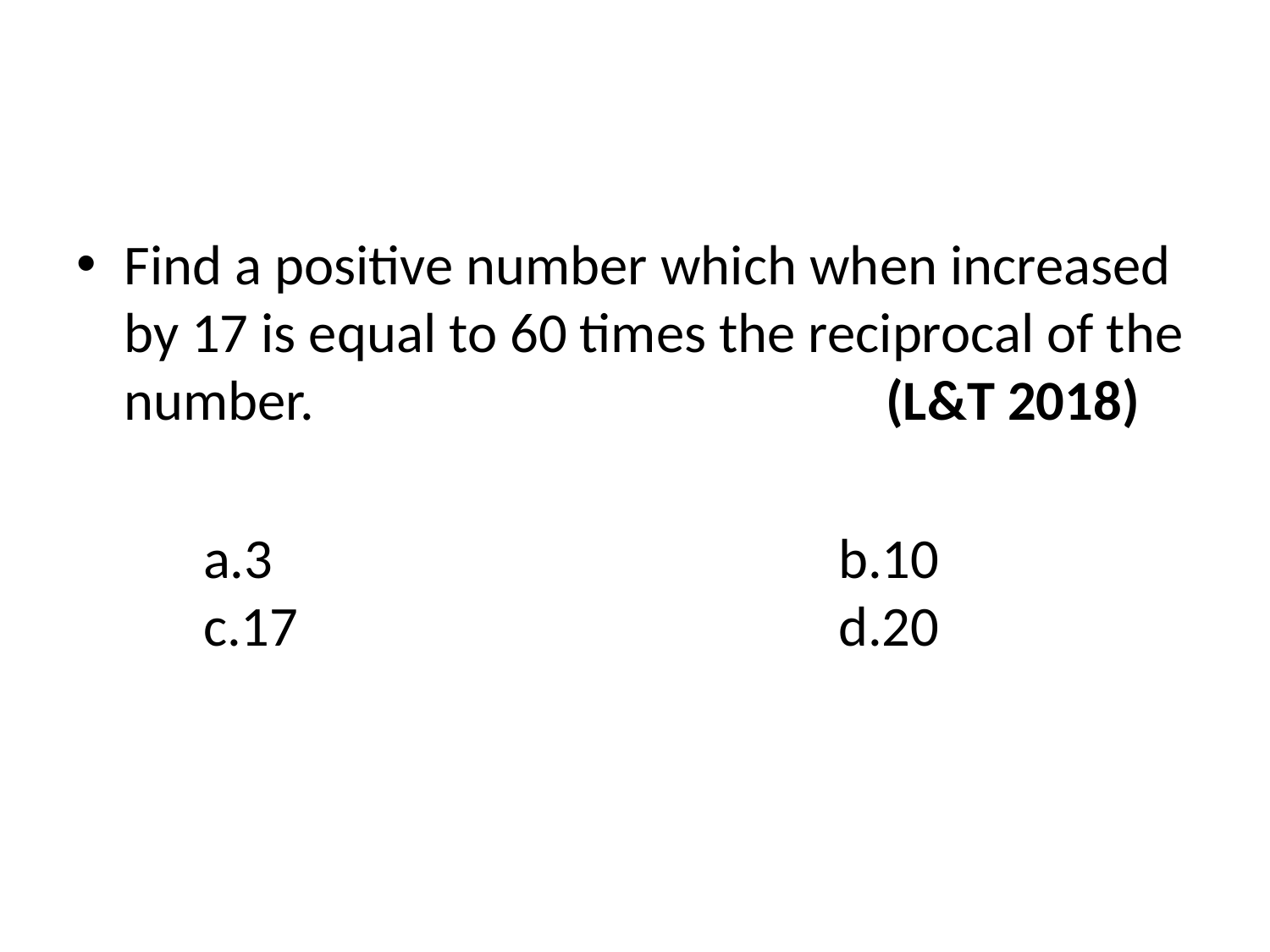

Find a positive number which when increased by 17 is equal to 60 times the reciprocal of the number.					(L&T 2018)

	a.3					b.10			c.17					d.20